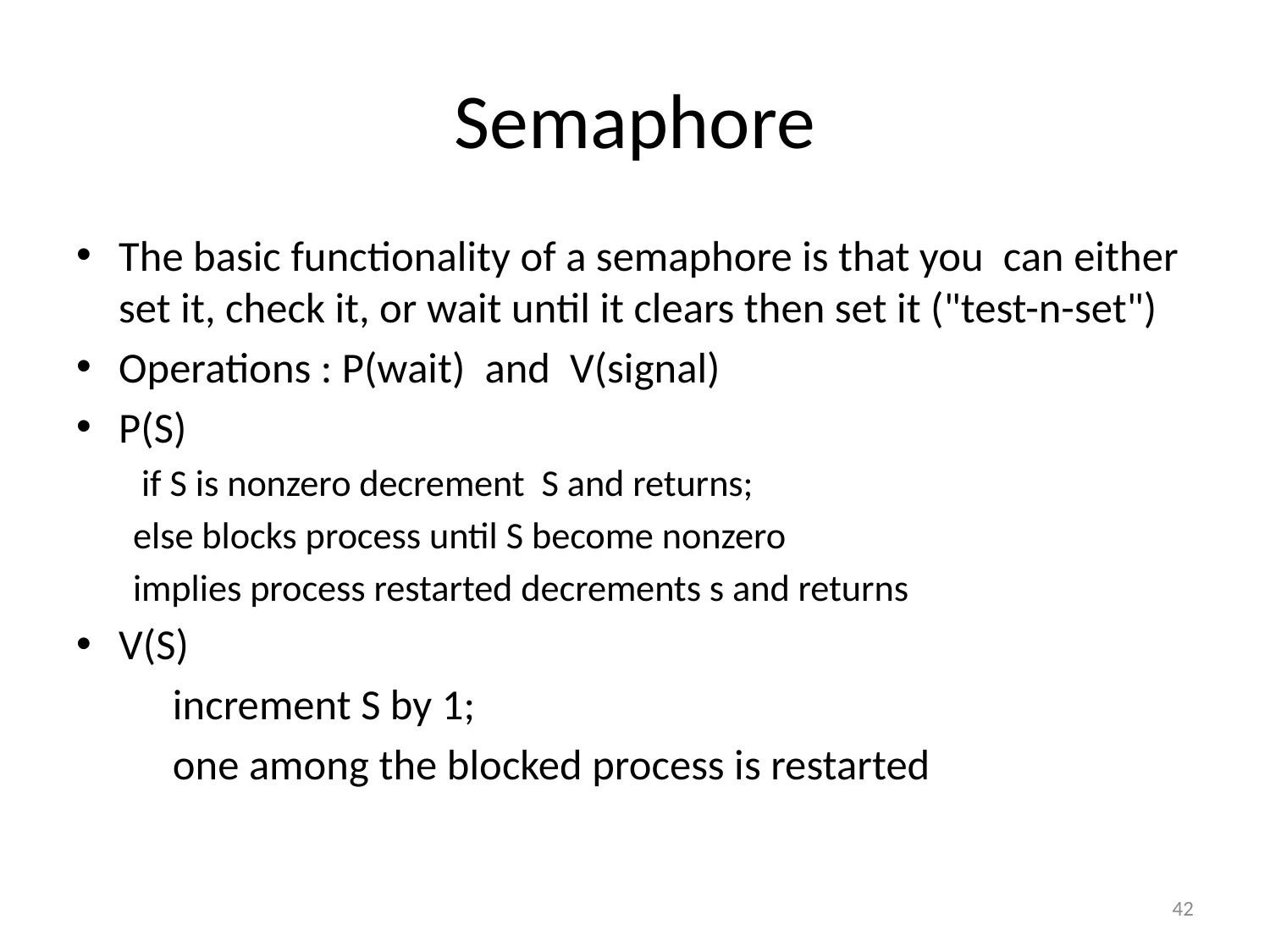

# Semaphore
The basic functionality of a semaphore is that you  can either set it, check it, or wait until it clears then set it ("test-n-set")
Operations : P(wait)  and  V(signal)
P(S)
 if S is nonzero decrement  S and returns;
else blocks process until S become nonzero
	implies process restarted decrements s and returns
V(S)
	increment S by 1;
	one among the blocked process is restarted

42